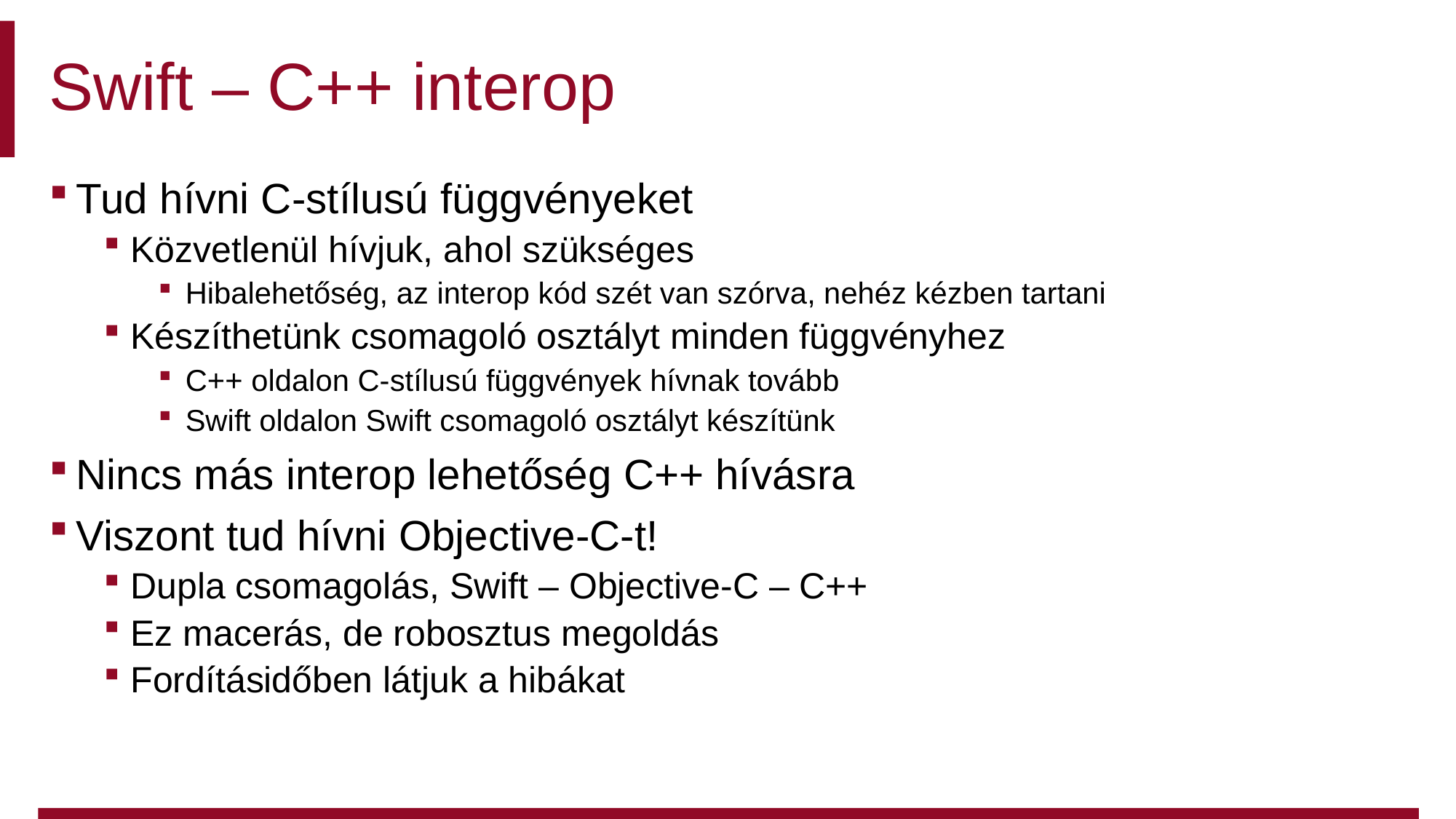

# Swift – C++ interop
Tud hívni C-stílusú függvényeket
Közvetlenül hívjuk, ahol szükséges
Hibalehetőség, az interop kód szét van szórva, nehéz kézben tartani
Készíthetünk csomagoló osztályt minden függvényhez
C++ oldalon C-stílusú függvények hívnak tovább
Swift oldalon Swift csomagoló osztályt készítünk
Nincs más interop lehetőség C++ hívásra
Viszont tud hívni Objective-C-t!
Dupla csomagolás, Swift – Objective-C – C++
Ez macerás, de robosztus megoldás
Fordításidőben látjuk a hibákat